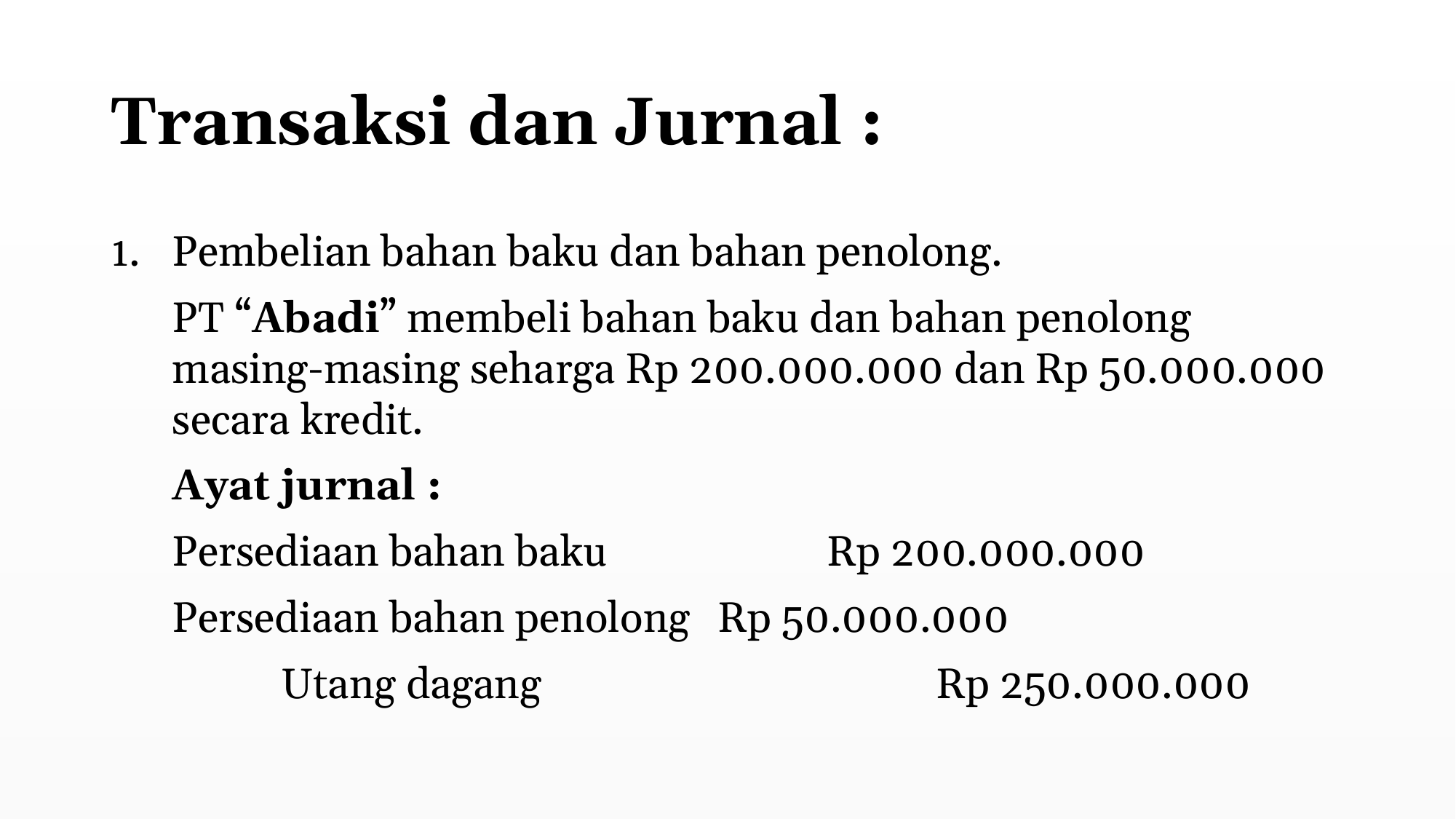

# Transaksi dan Jurnal :
Pembelian bahan baku dan bahan penolong.
PT “Abadi” membeli bahan baku dan bahan penolong masing-masing seharga Rp 200.000.000 dan Rp 50.000.000 secara kredit.
Ayat jurnal :
Persediaan bahan baku 		Rp 200.000.000
Persediaan bahan penolong 	Rp 50.000.000
	Utang dagang 				Rp 250.000.000